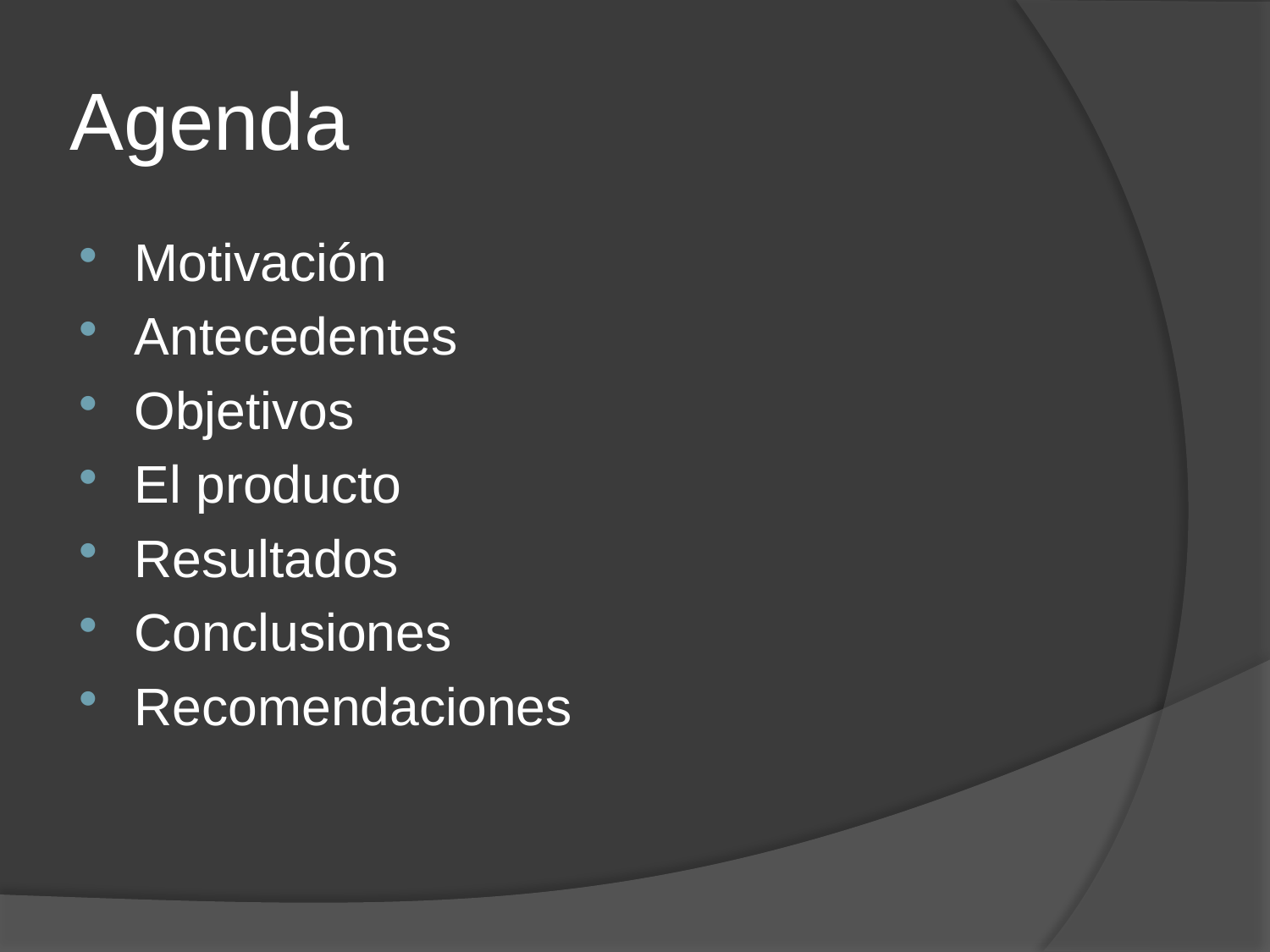

# Agenda
Motivación
Antecedentes
Objetivos
El producto
Resultados
Conclusiones
Recomendaciones